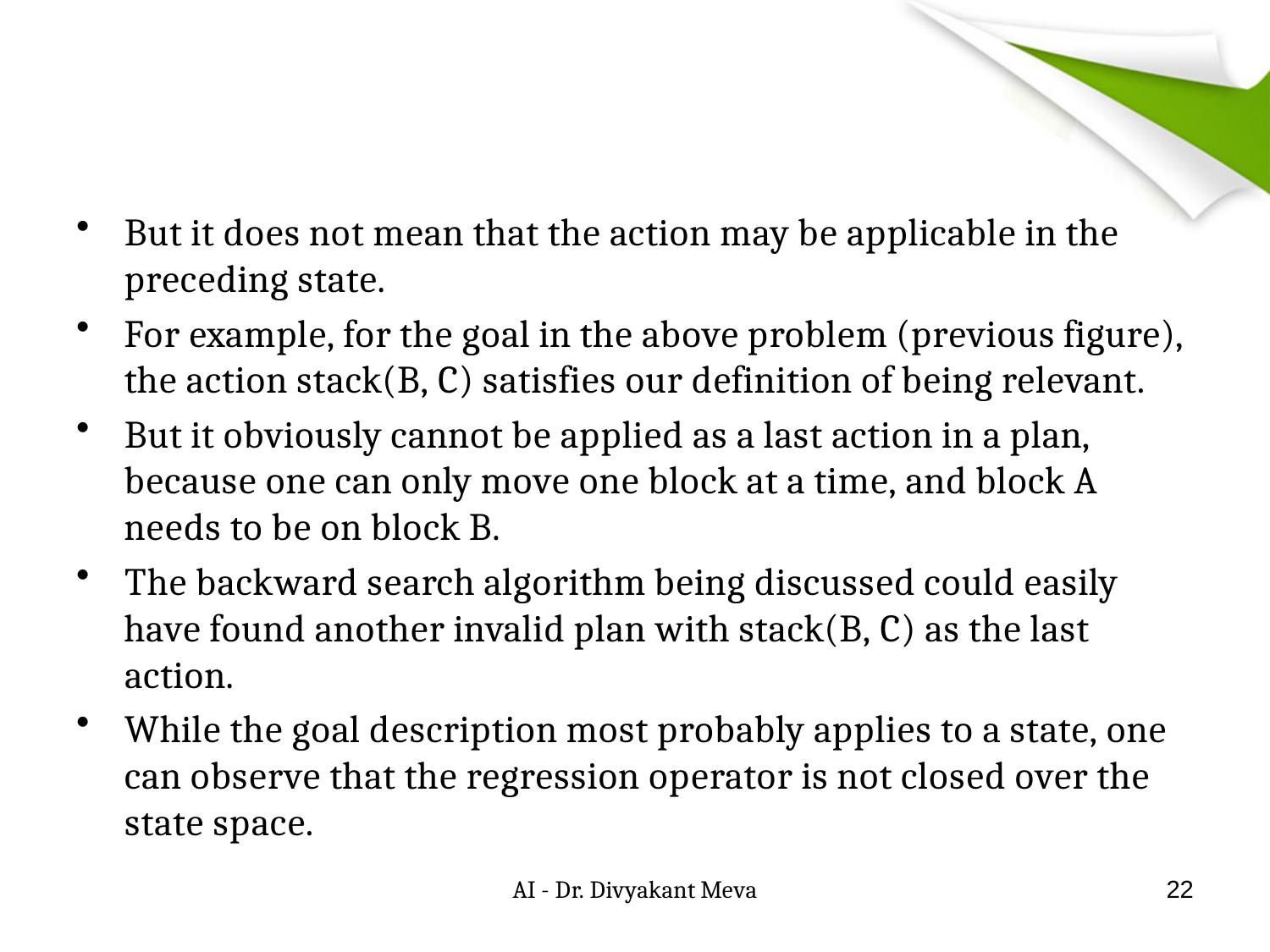

#
But it does not mean that the action may be applicable in the preceding state.
For example, for the goal in the above problem (previous figure), the action stack(B, C) satisfies our definition of being relevant.
But it obviously cannot be applied as a last action in a plan, because one can only move one block at a time, and block A needs to be on block B.
The backward search algorithm being discussed could easily have found another invalid plan with stack(B, C) as the last action.
While the goal description most probably applies to a state, one can observe that the regression operator is not closed over the state space.
AI - Dr. Divyakant Meva
22